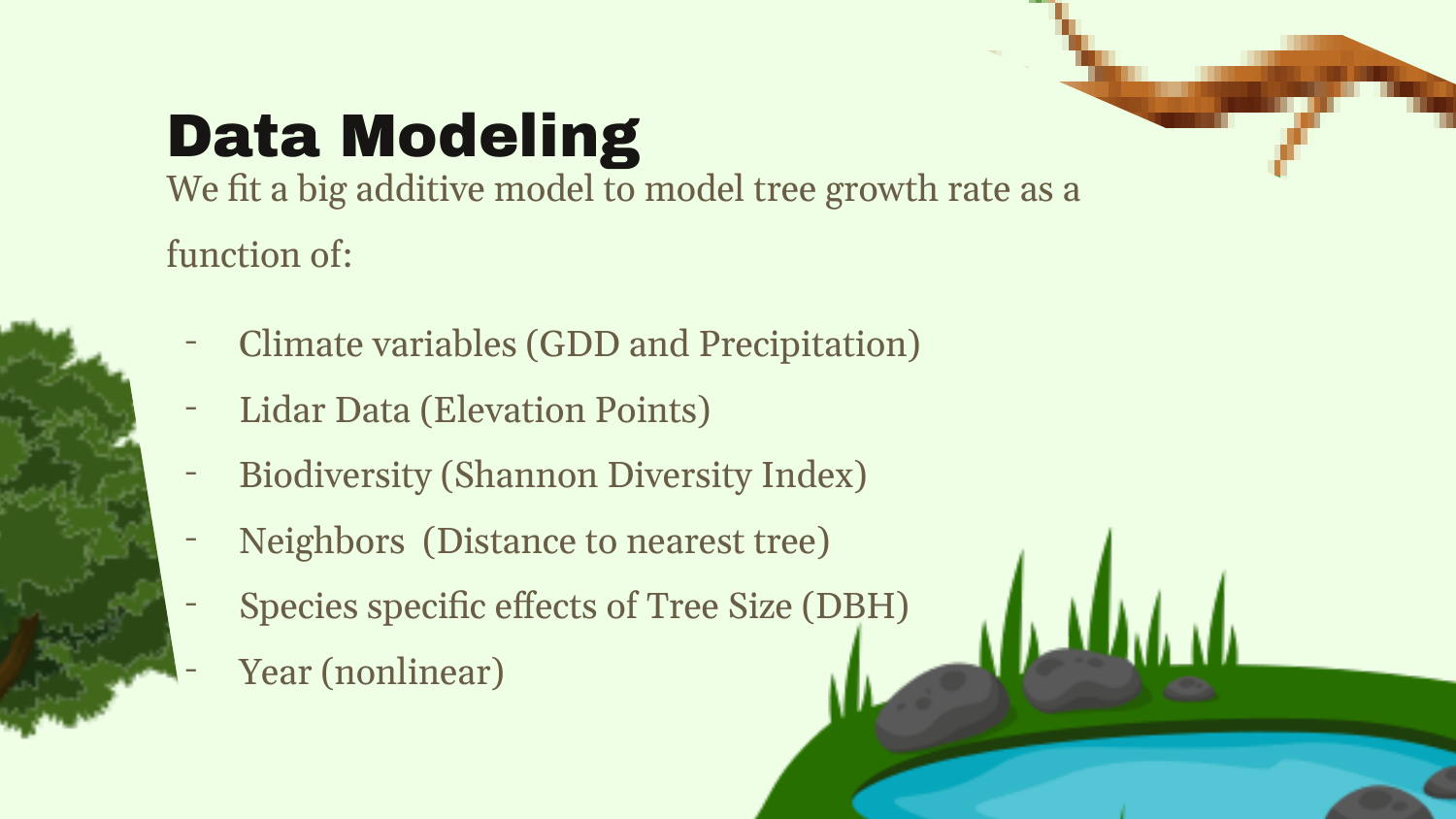

Data Modeling
We fit a big additive model to model tree growth rate as a function of:
Climate variables (GDD and Precipitation)
Lidar Data (Elevation Points)
Biodiversity (Shannon Diversity Index)
Neighbors  (Distance to nearest tree)
Species specific effects of Tree Size (DBH)
Year (nonlinear)